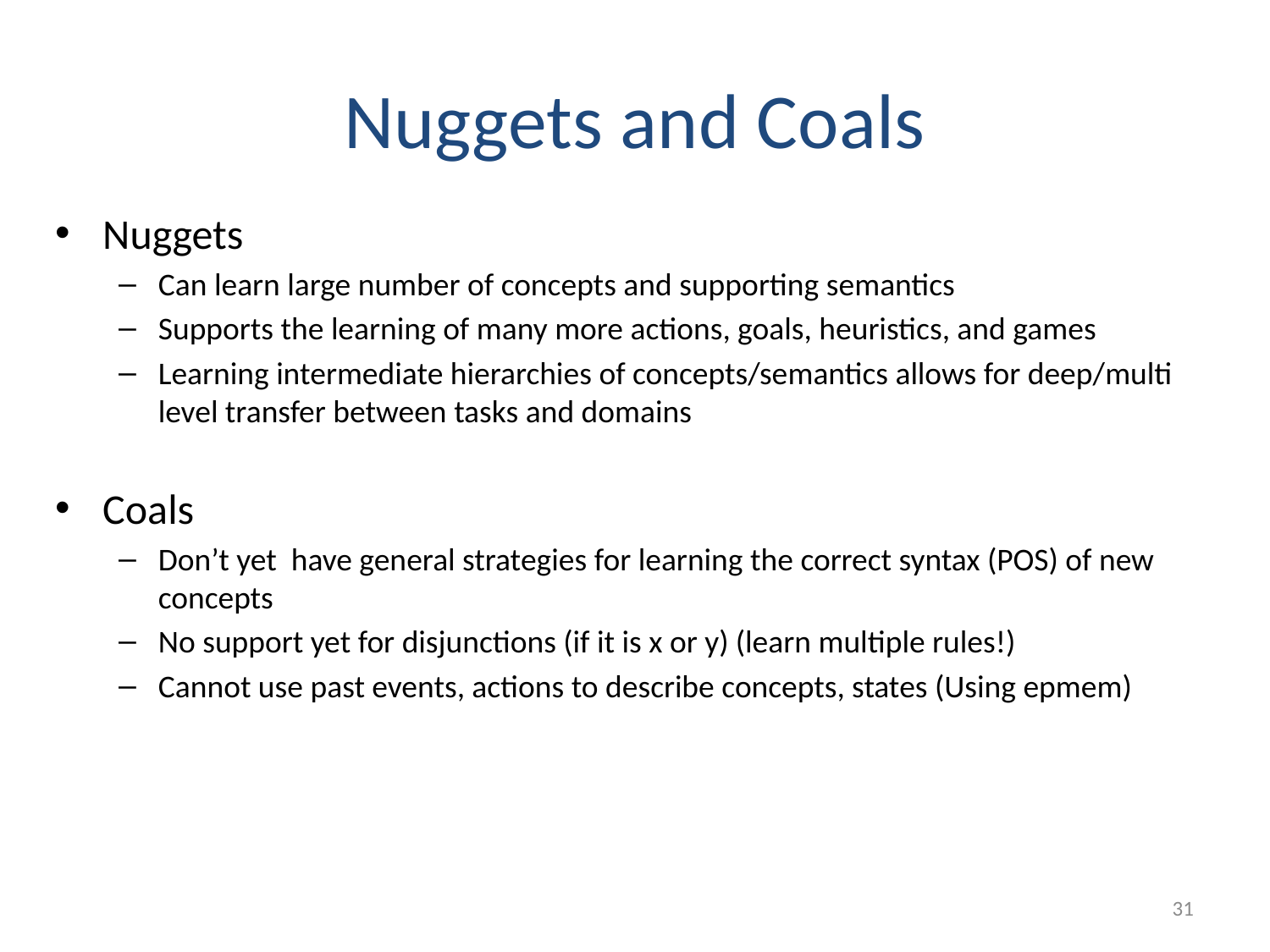

# Nuggets and Coals
Nuggets
Can learn large number of concepts and supporting semantics
Supports the learning of many more actions, goals, heuristics, and games
Learning intermediate hierarchies of concepts/semantics allows for deep/multi level transfer between tasks and domains

Coals
Don’t yet  have general strategies for learning the correct syntax (POS) of new concepts
No support yet for disjunctions (if it is x or y) (learn multiple rules!)
Cannot use past events, actions to describe concepts, states (Using epmem)

31